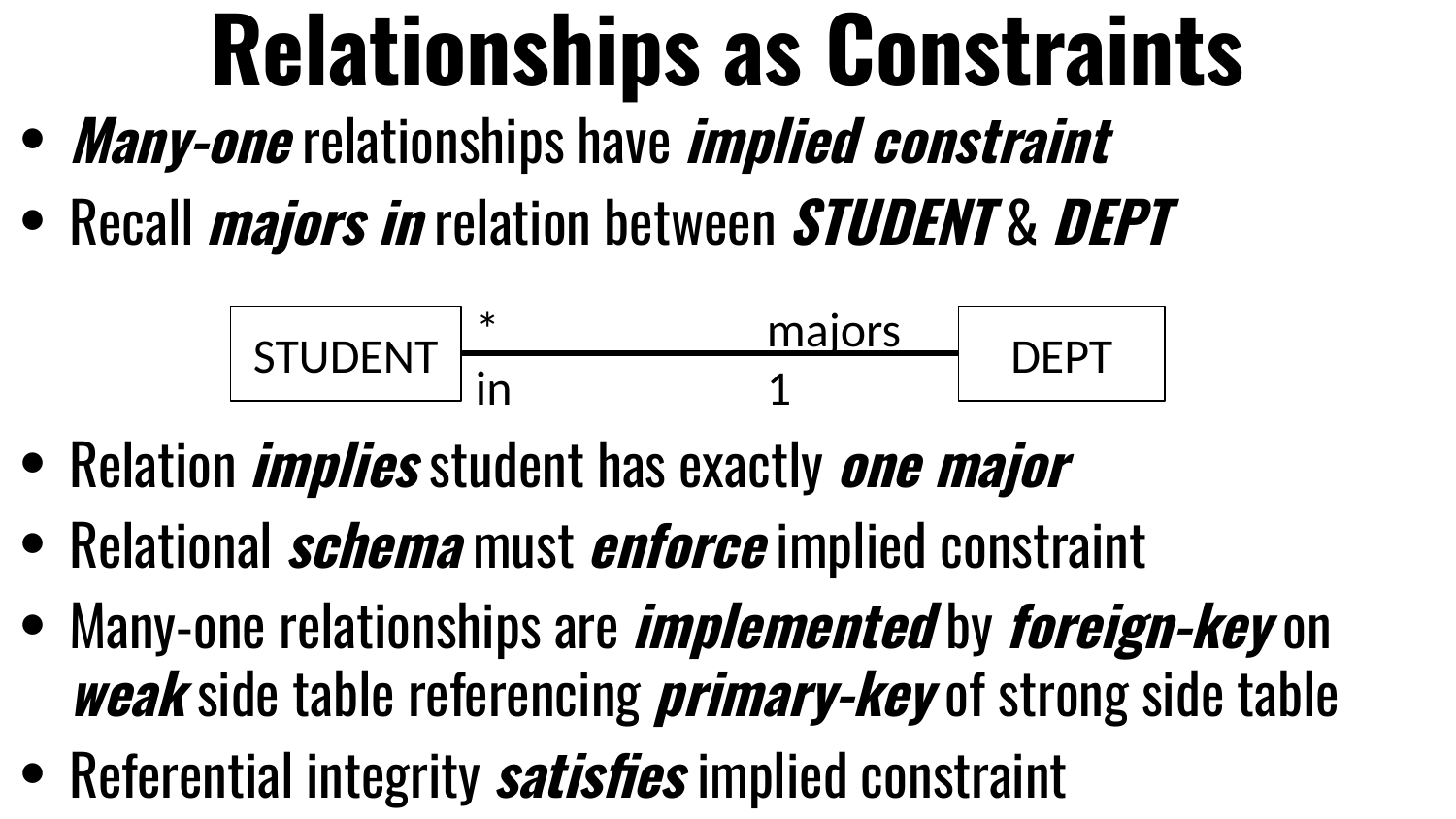

# Relationships as Constraints
Many-one relationships have implied constraint
Recall majors in relation between STUDENT & DEPT

Relation implies student has exactly one major
Relational schema must enforce implied constraint
Many-one relationships are implemented by foreign-key on weak side table referencing primary-key of strong side table
Referential integrity satisfies implied constraint
*		majors in		1
STUDENT
DEPT